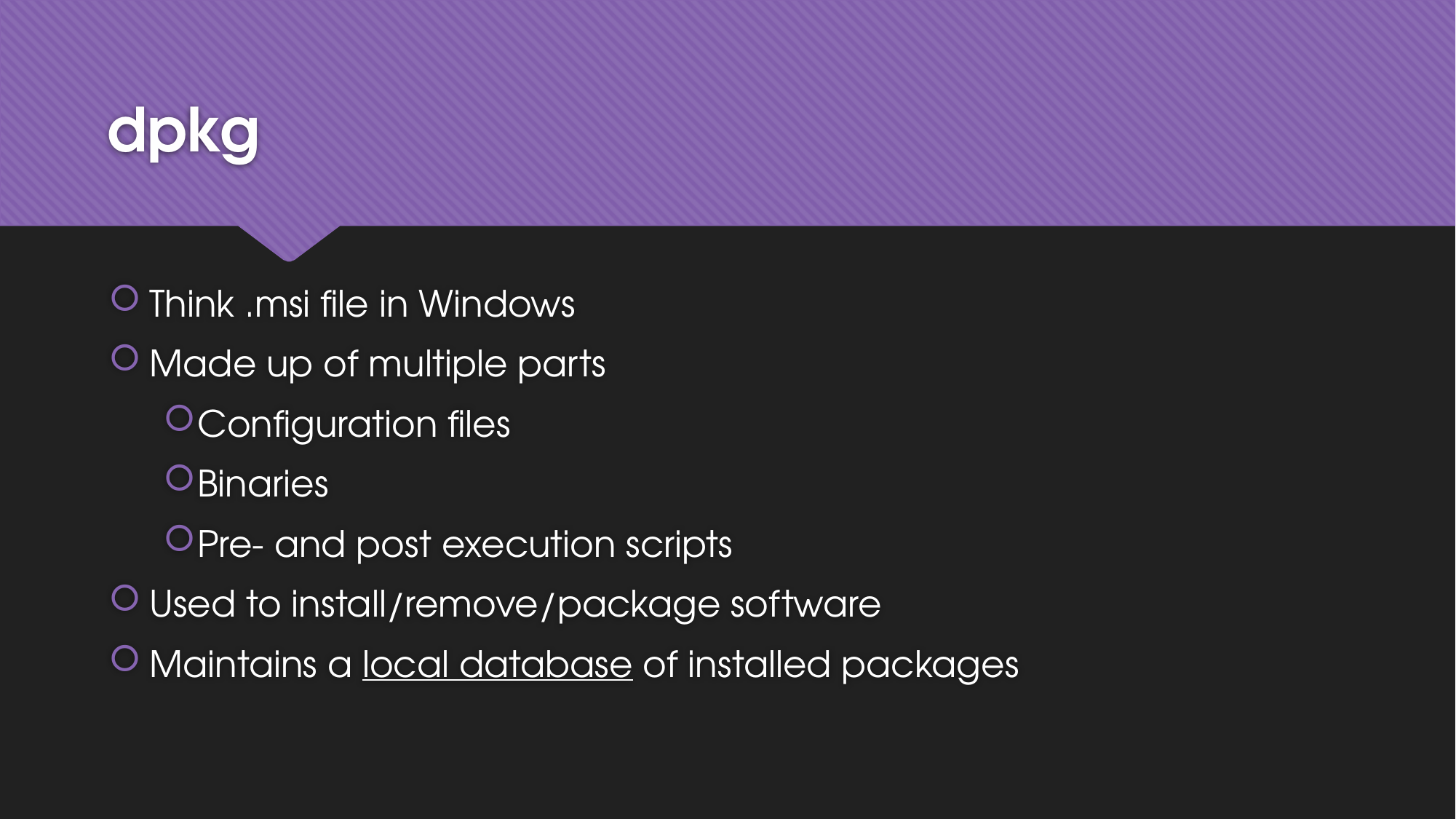

# dpkg
Think .msi file in Windows
Made up of multiple parts
Configuration files
Binaries
Pre- and post execution scripts
Used to install/remove/package software
Maintains a local database of installed packages